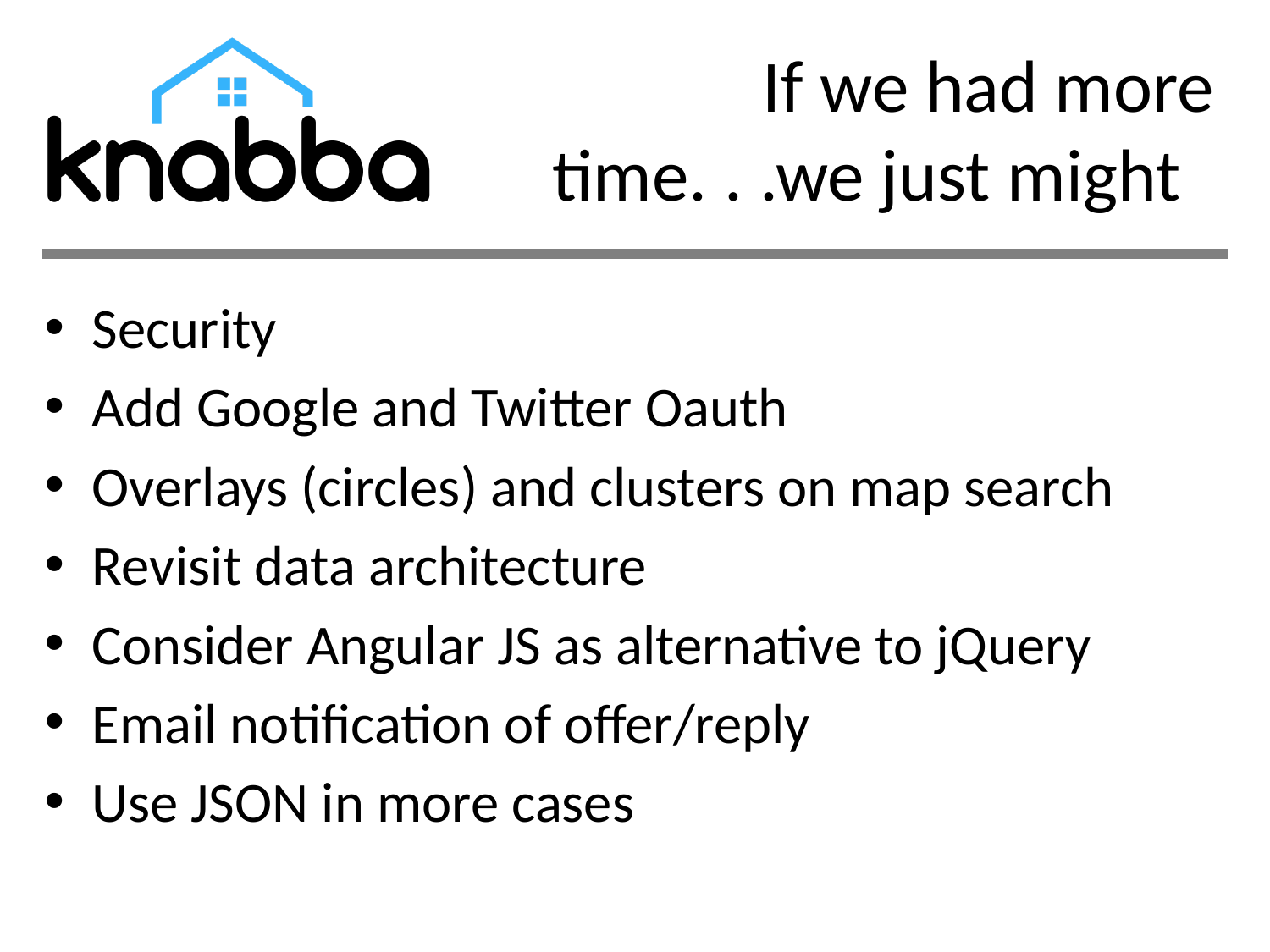

# If we had more time. . .we just might
Security
Add Google and Twitter Oauth
Overlays (circles) and clusters on map search
Revisit data architecture
Consider Angular JS as alternative to jQuery
Email notification of offer/reply
Use JSON in more cases